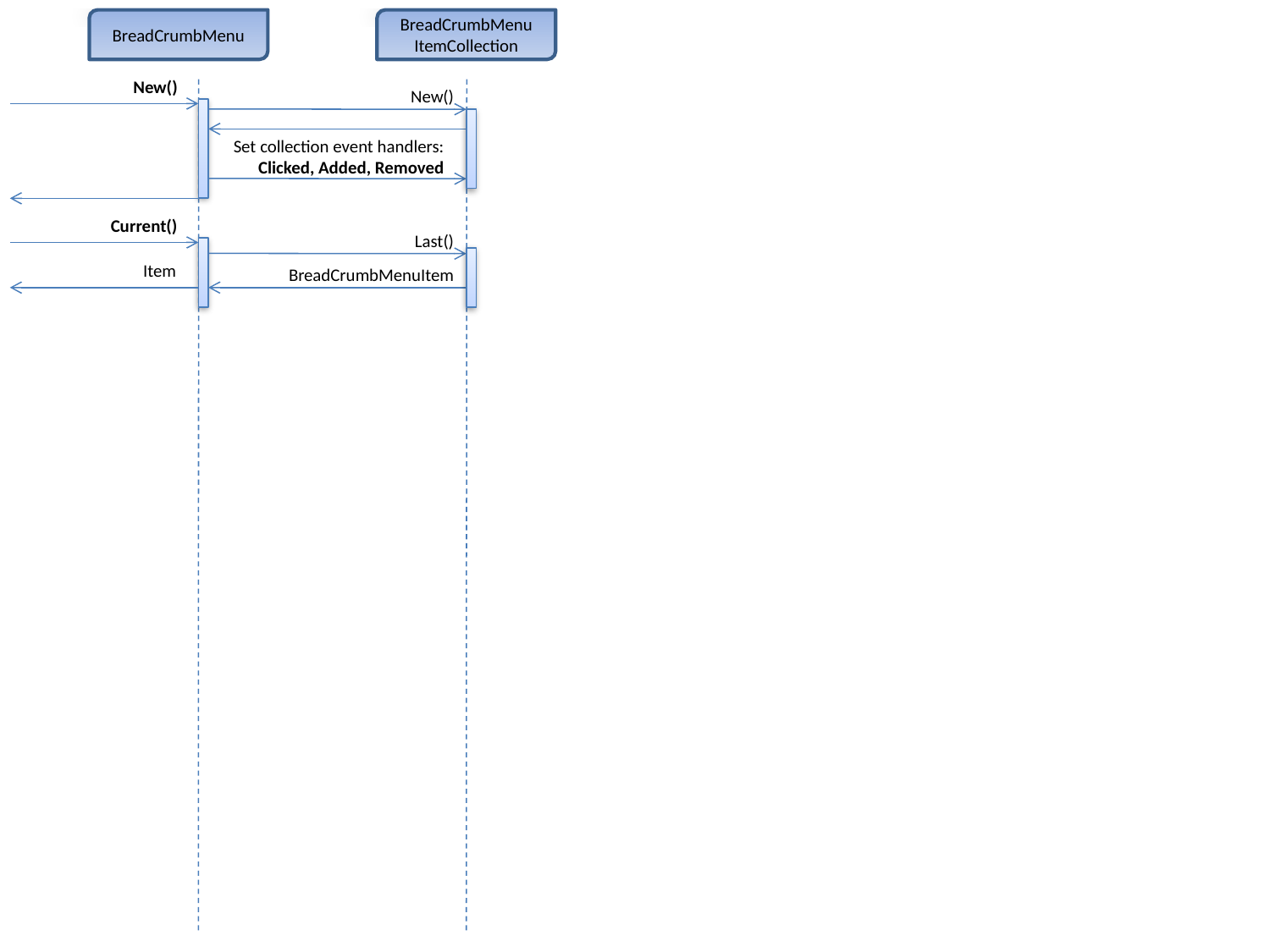

BreadCrumbMenu

BreadCrumbMenu
ItemCollection

New()
New()
Set collection event handlers:
Clicked, Added, Removed
Current()
Item
Last()
BreadCrumbMenuItem